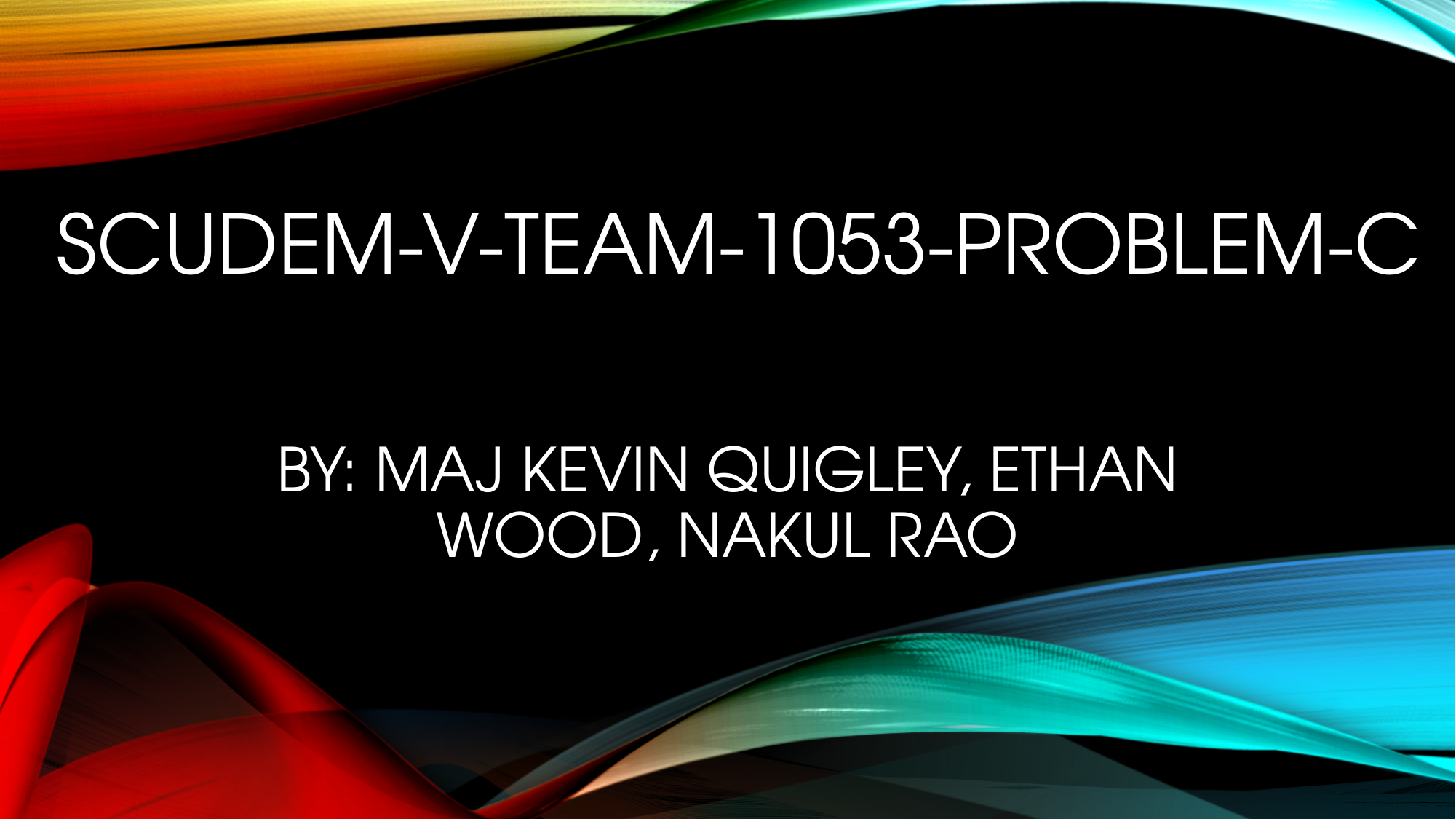

# SCUDEM-V-TEAM-1053-PROBLEM-C
BY: MAJ KEVIN QUIGLEY, ETHAN WOOD, NAKUL RAO